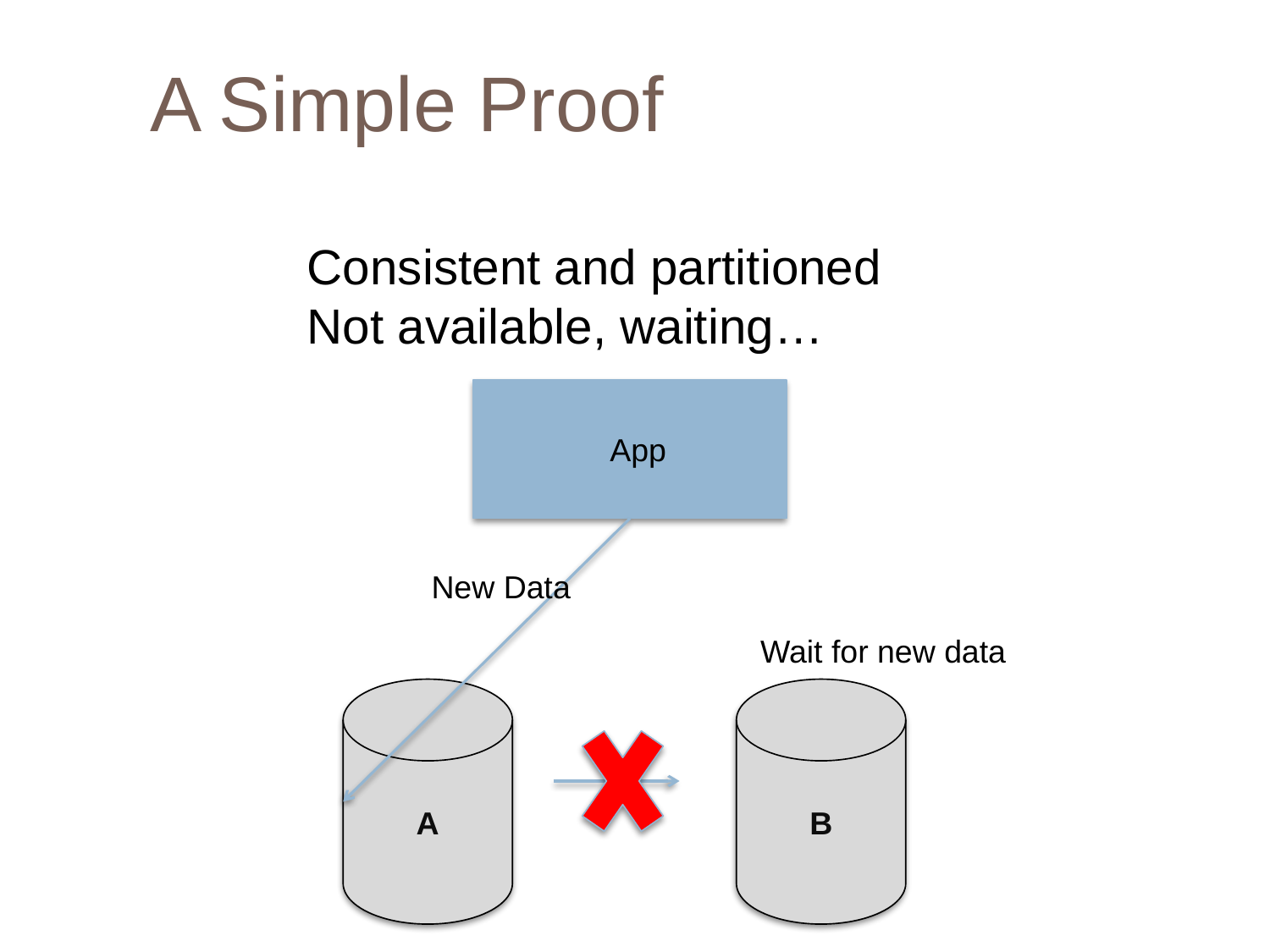

A Simple Proof
Consistent and partitioned
Not available, waiting…

App
New Data
Wait for new data
A
B